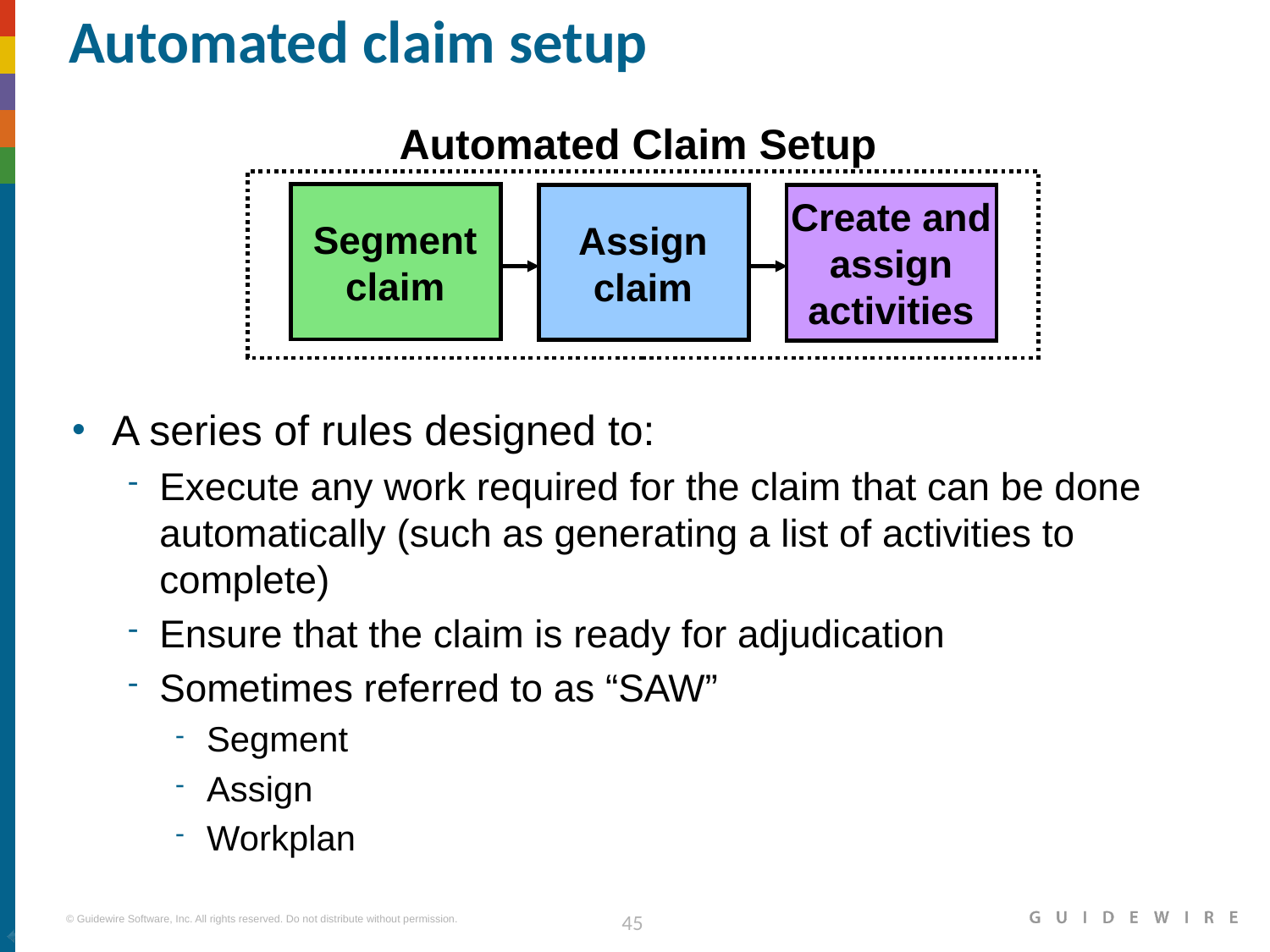

# Automated claim setup
Automated Claim Setup

Create and assign activities
Segment
claim
Assign
claim

A series of rules designed to:
Execute any work required for the claim that can be done automatically (such as generating a list of activities to complete)
Ensure that the claim is ready for adjudication
Sometimes referred to as “SAW”
Segment
Assign
Workplan